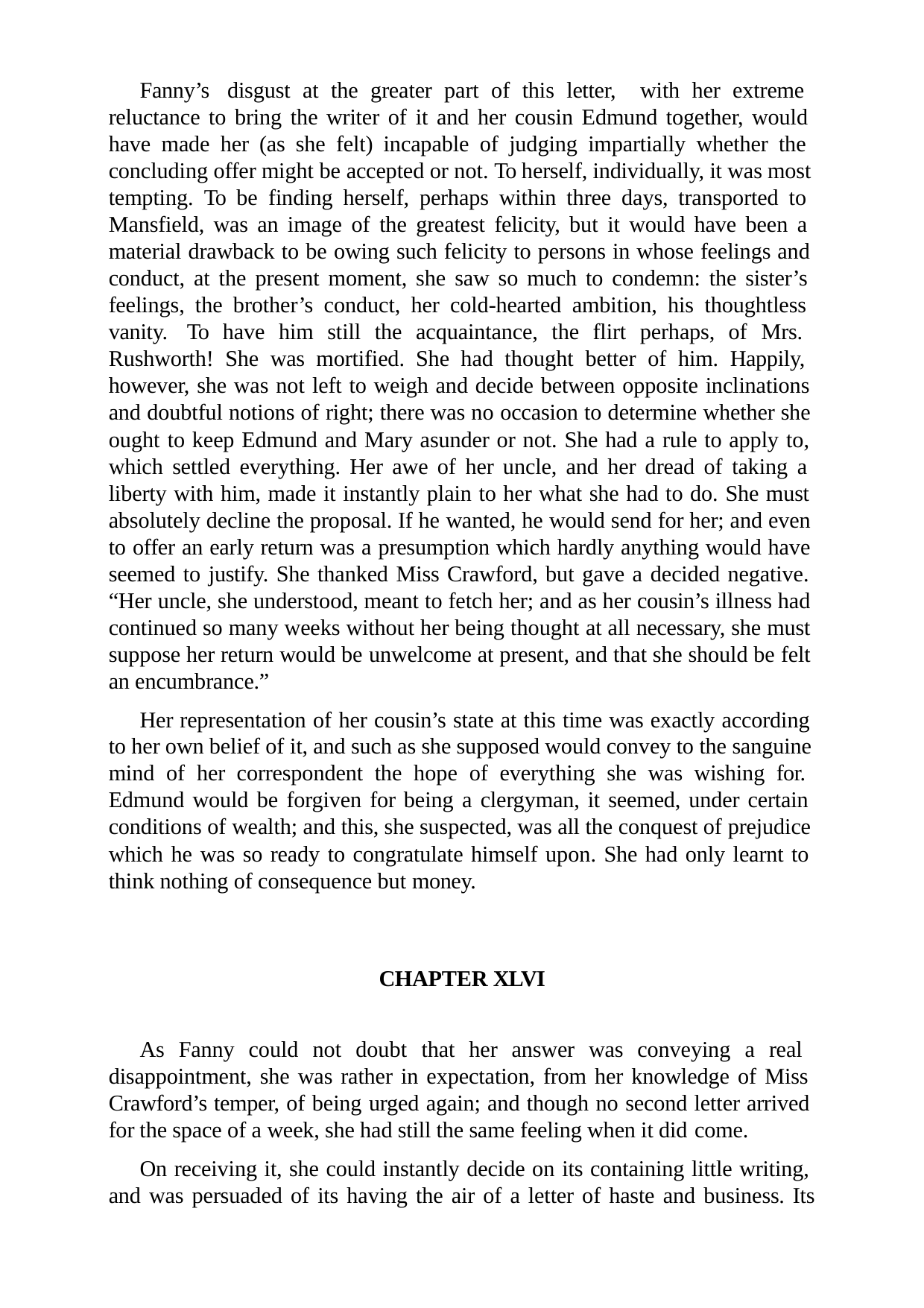

Fanny’s disgust at the greater part of this letter,  with her extreme  reluctance to bring the writer of it and her cousin Edmund together, would  have made her (as she felt) incapable of judging impartially whether the  concluding offer might be accepted or not. To herself, individually, it was most  tempting. To be finding herself, perhaps within three days, transported to  Mansfield, was an image of the greatest felicity, but it would have been a  material drawback to be owing such felicity to persons in whose feelings and  conduct, at the present moment, she saw so much to condemn: the sister’s  feelings, the brother’s conduct, her cold-hearted ambition, his thoughtless  vanity. To have him still the acquaintance, the flirt perhaps, of Mrs.  Rushworth! She was mortified. She had thought better of him. Happily,  however, she was not left to weigh and decide between opposite inclinations  and doubtful notions of right; there was no occasion to determine whether she  ought to keep Edmund and Mary asunder or not. She had a rule to apply to,  which settled everything. Her awe of her uncle, and her dread of taking a  liberty with him, made it instantly plain to her what she had to do. She must  absolutely decline the proposal. If he wanted, he would send for her; and even  to offer an early return was a presumption which hardly anything would have  seemed to justify. She thanked Miss Crawford, but gave a decided negative.  “Her uncle, she understood, meant to fetch her; and as her cousin’s illness had  continued so many weeks without her being thought at all necessary, she must  suppose her return would be unwelcome at present, and that she should be felt  an encumbrance.”
Her representation of her cousin’s state at this time was exactly according  to her own belief of it, and such as she supposed would convey to the sanguine  mind of her correspondent the hope of everything she was wishing for.  Edmund would be forgiven for being a clergyman, it seemed, under certain  conditions of wealth; and this, she suspected, was all the conquest of prejudice  which he was so ready to congratulate himself upon. She had only learnt to  think nothing of consequence but money.
CHAPTER XLVI

As Fanny could not doubt that her answer was conveying a real  disappointment, she was rather in expectation, from her knowledge of Miss  Crawford’s temper, of being urged again; and though no second letter arrived  for the space of a week, she had still the same feeling when it did come.
On receiving it, she could instantly decide on its containing little writing,  and was persuaded of its having the air of a letter of haste and business. Its